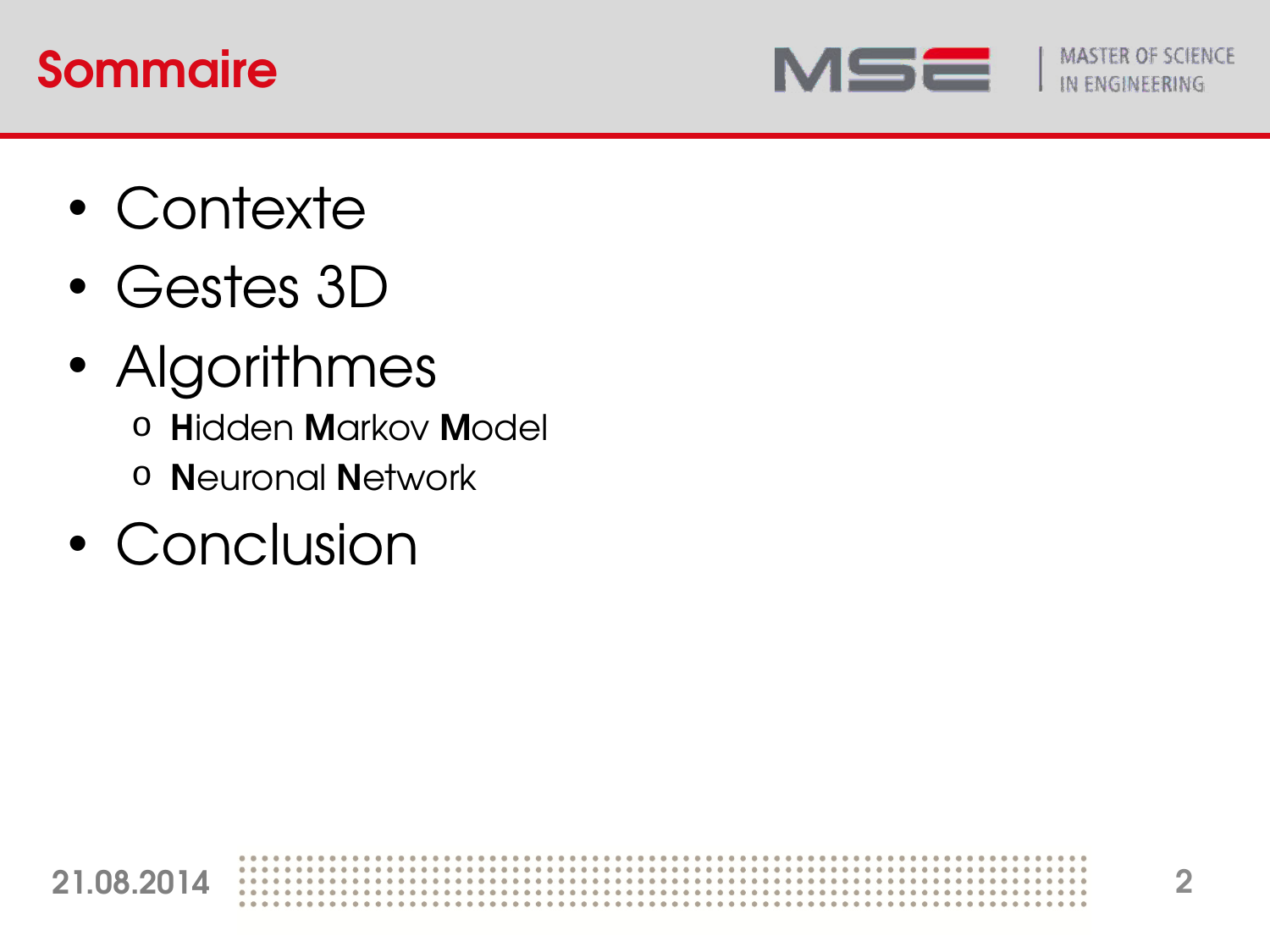

# Sommaire
Contexte
Gestes 3D
Algorithmes
Hidden Markov Model
Neuronal Network
Conclusion
2
21.08.2014